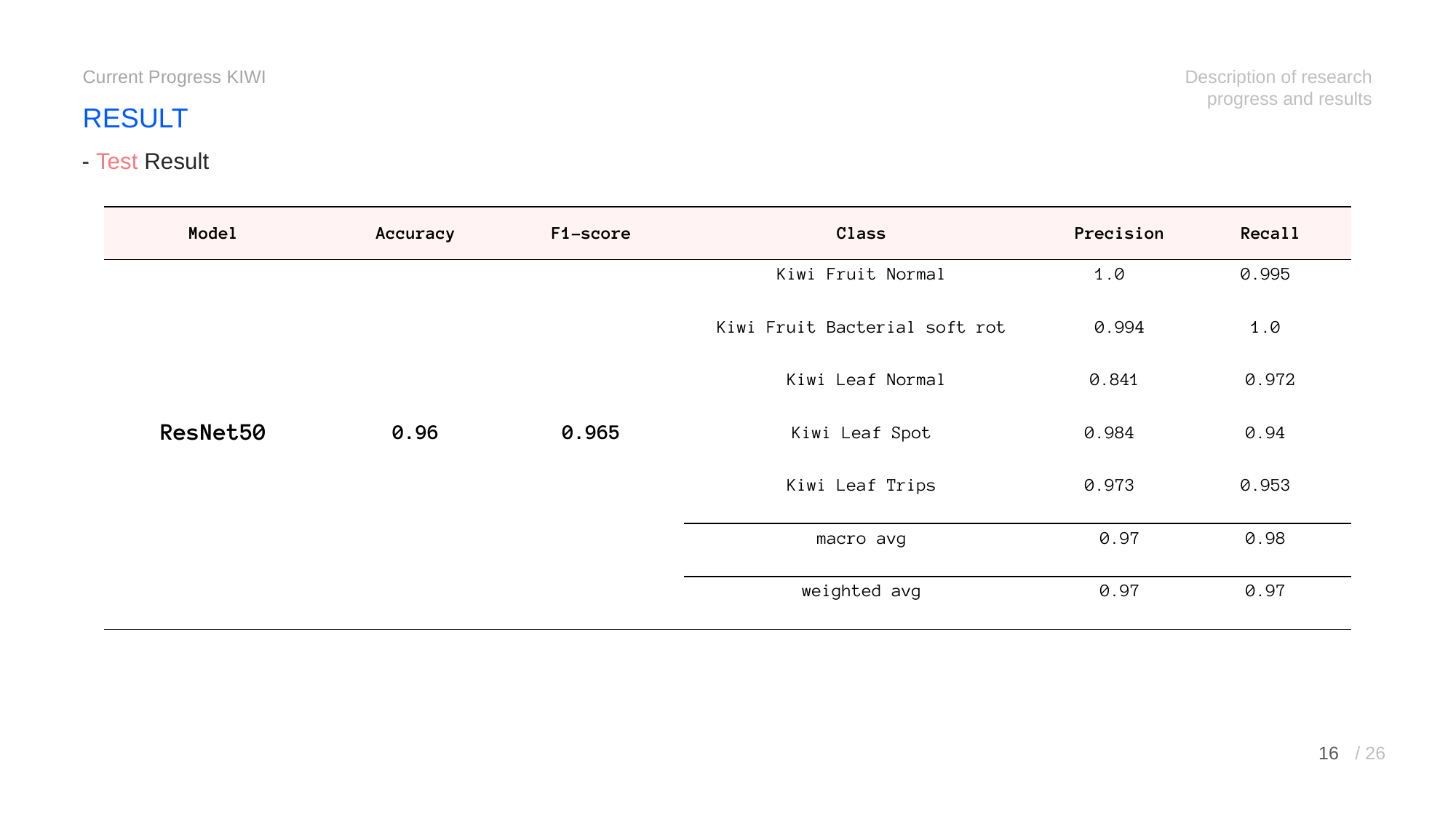

Current Progress KIWI

Description of research progress and results
RESULT
- Test Result
| Model | Accuracy | F1-score | Class | Precision | Recall |
| --- | --- | --- | --- | --- | --- |
| ResNet50 | 0.96 | 0.965 | Kiwi Fruit Normal | 1.0 | 0.995 |
|  |  |  | Kiwi Fruit Bacterial soft rot | 0.994 | 1.0 |
|  |  |  | Kiwi Leaf Normal | 0.841 | 0.972 |
|  |  |  | Kiwi Leaf Spot | 0.984 | 0.94 |
|  |  |  | Kiwi Leaf Trips | 0.973 | 0.953 |
|  |  |  | macro avg | 0.97 | 0.98 |
|  |  |  | weighted avg | 0.97 | 0.97 |
16
/ 26